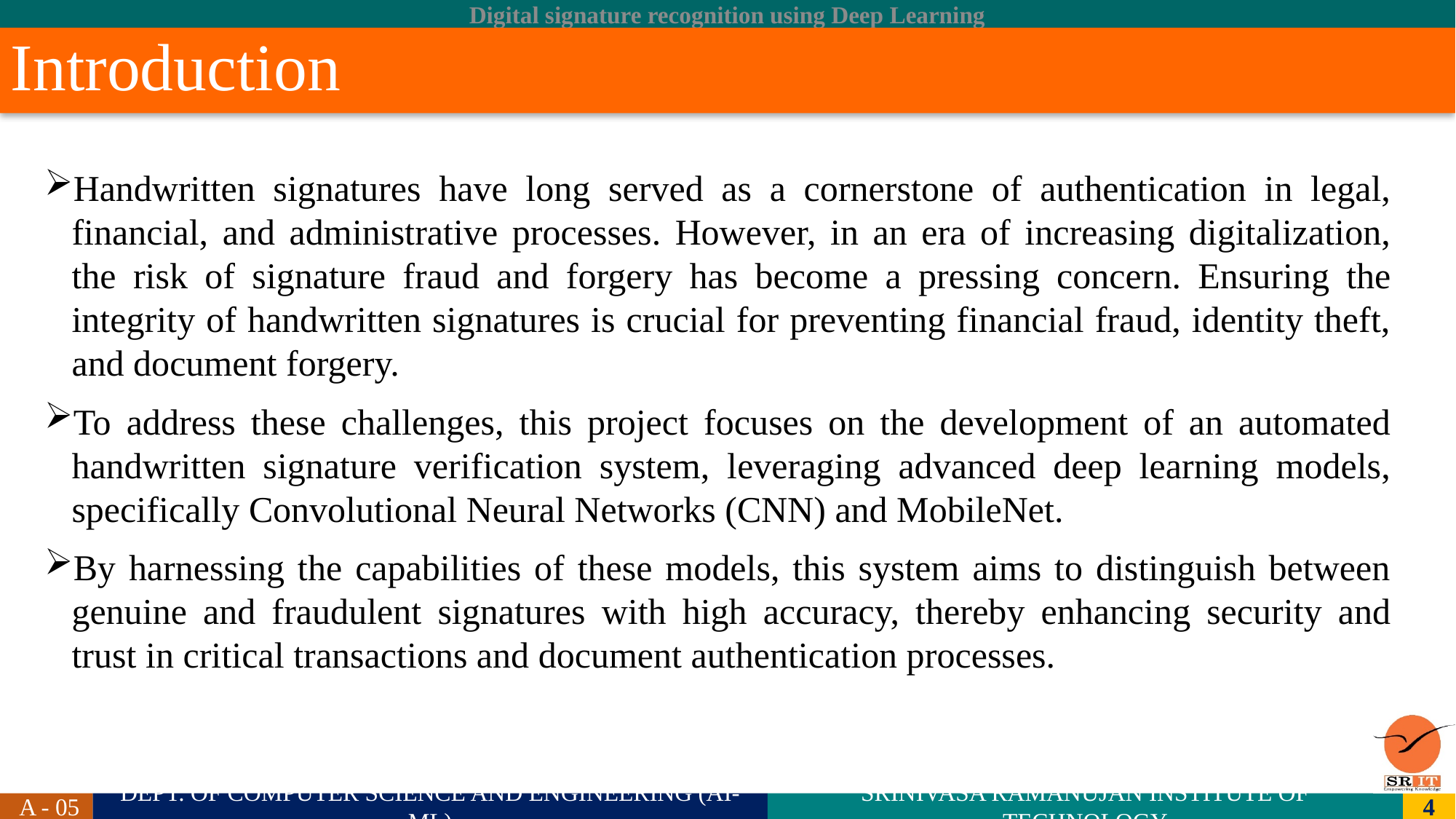

# Introduction
Handwritten signatures have long served as a cornerstone of authentication in legal, financial, and administrative processes. However, in an era of increasing digitalization, the risk of signature fraud and forgery has become a pressing concern. Ensuring the integrity of handwritten signatures is crucial for preventing financial fraud, identity theft, and document forgery.
To address these challenges, this project focuses on the development of an automated handwritten signature verification system, leveraging advanced deep learning models, specifically Convolutional Neural Networks (CNN) and MobileNet.
By harnessing the capabilities of these models, this system aims to distinguish between genuine and fraudulent signatures with high accuracy, thereby enhancing security and trust in critical transactions and document authentication processes.